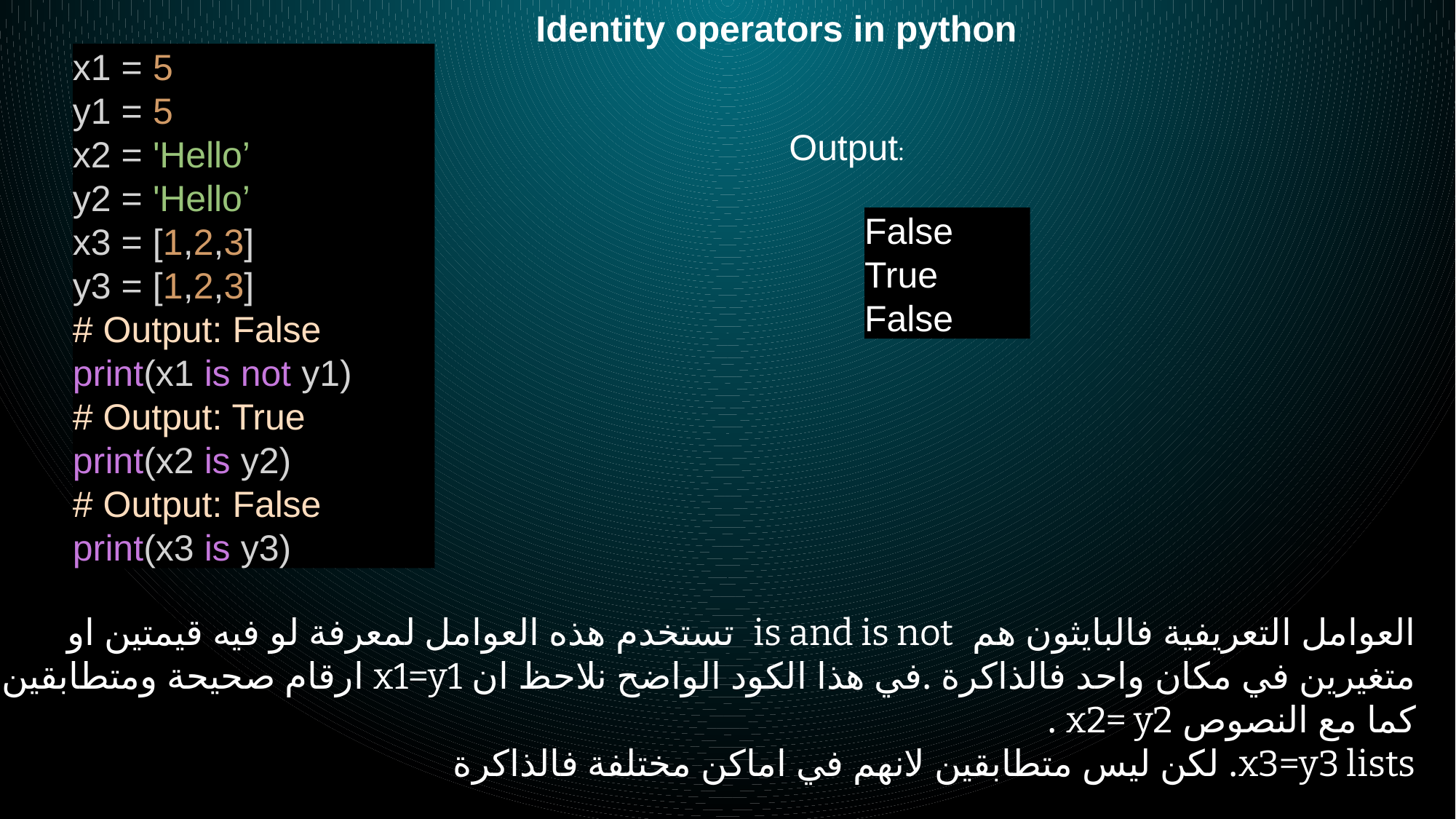

Identity operators in python
x1 = 5
y1 = 5
x2 = 'Hello’
y2 = 'Hello’
x3 = [1,2,3]
y3 = [1,2,3]
# Output: False
print(x1 is not y1)
# Output: True
print(x2 is y2)
# Output: False
print(x3 is y3)
Output:
False
True
False
العوامل التعريفية فالبايثون هم  is and is not  تستخدم هذه العوامل لمعرفة لو فيه قيمتين او متغيرين في مكان واحد فالذاكرة .في هذا الكود الواضح نلاحظ ان x1=y1 ارقام صحيحة ومتطابقين كما مع النصوص x2= y2 .
x3=y3 lists. لكن ليس متطابقين لانهم في اماكن مختلفة فالذاكرة